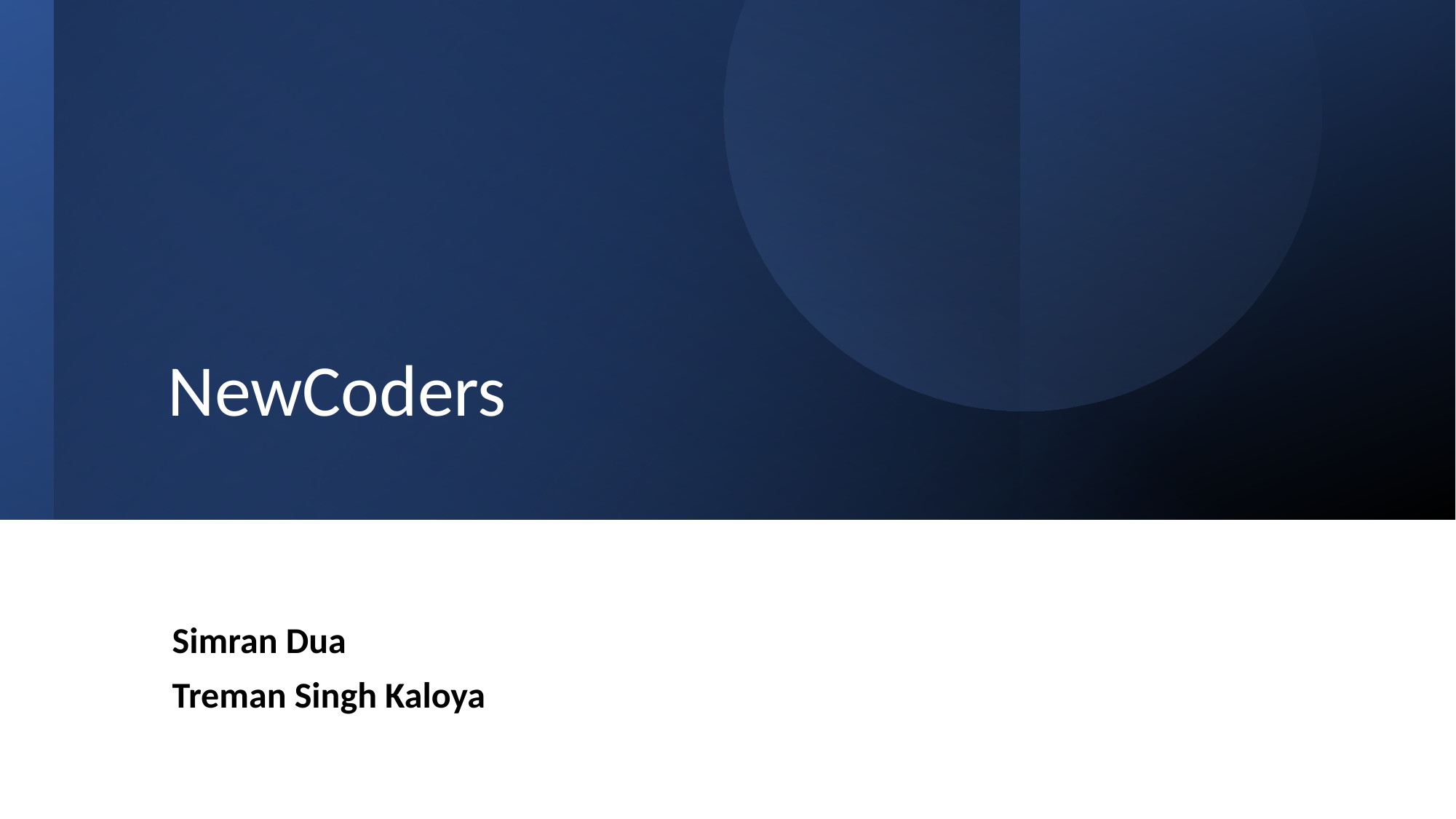

# NewCoders
Simran Dua
Treman Singh Kaloya